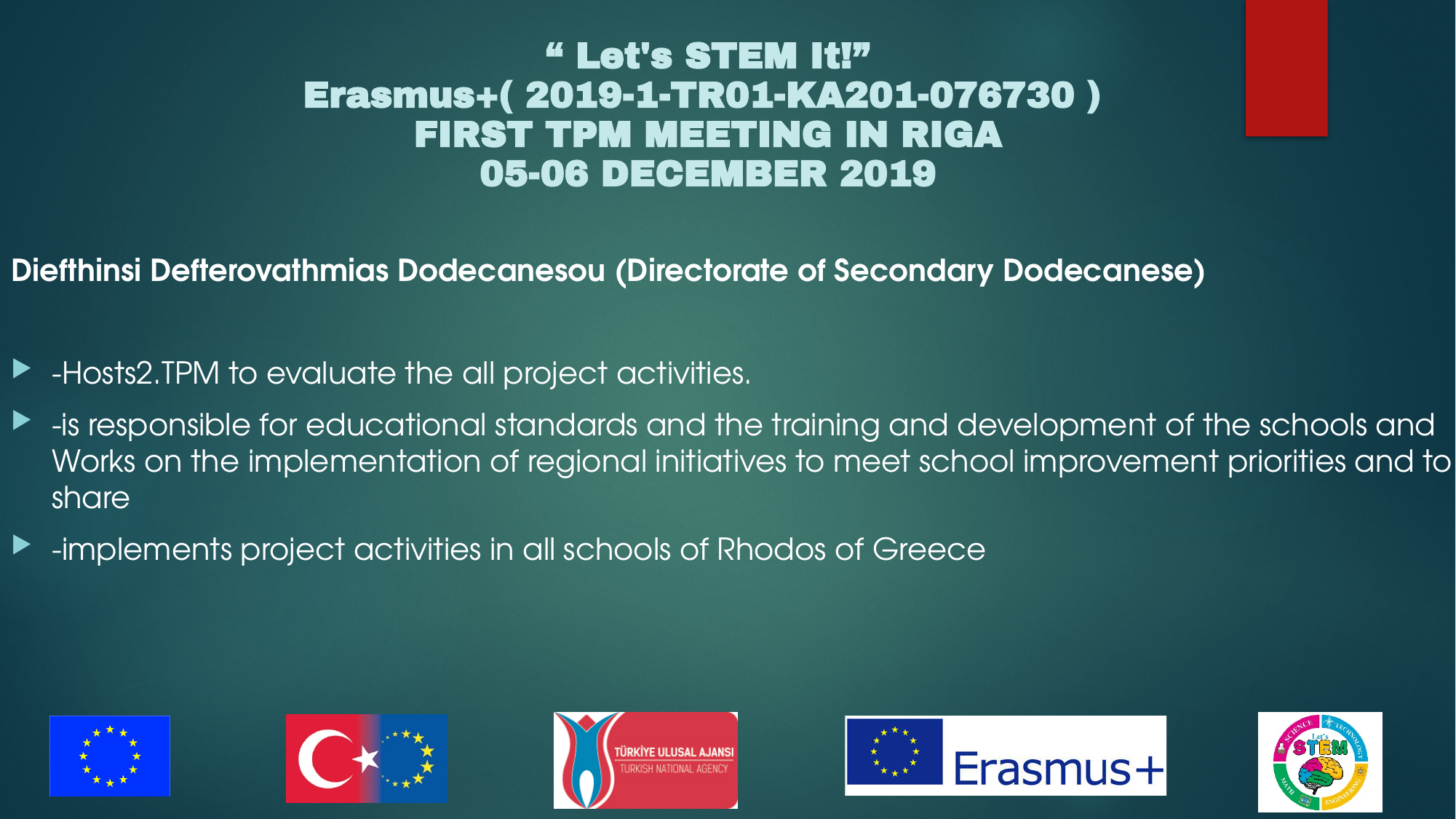

Diefthinsi Defterovathmias Dodecanesou (Directorate of Secondary Dodecanese)

-Hosts2.TPM to evaluate the all project activities.
-is responsible for educational standards and the training and development of the schools and Works on the implementation of regional initiatives to meet school improvement priorities and to share
-implements project activities in all schools of Rhodos of Greece